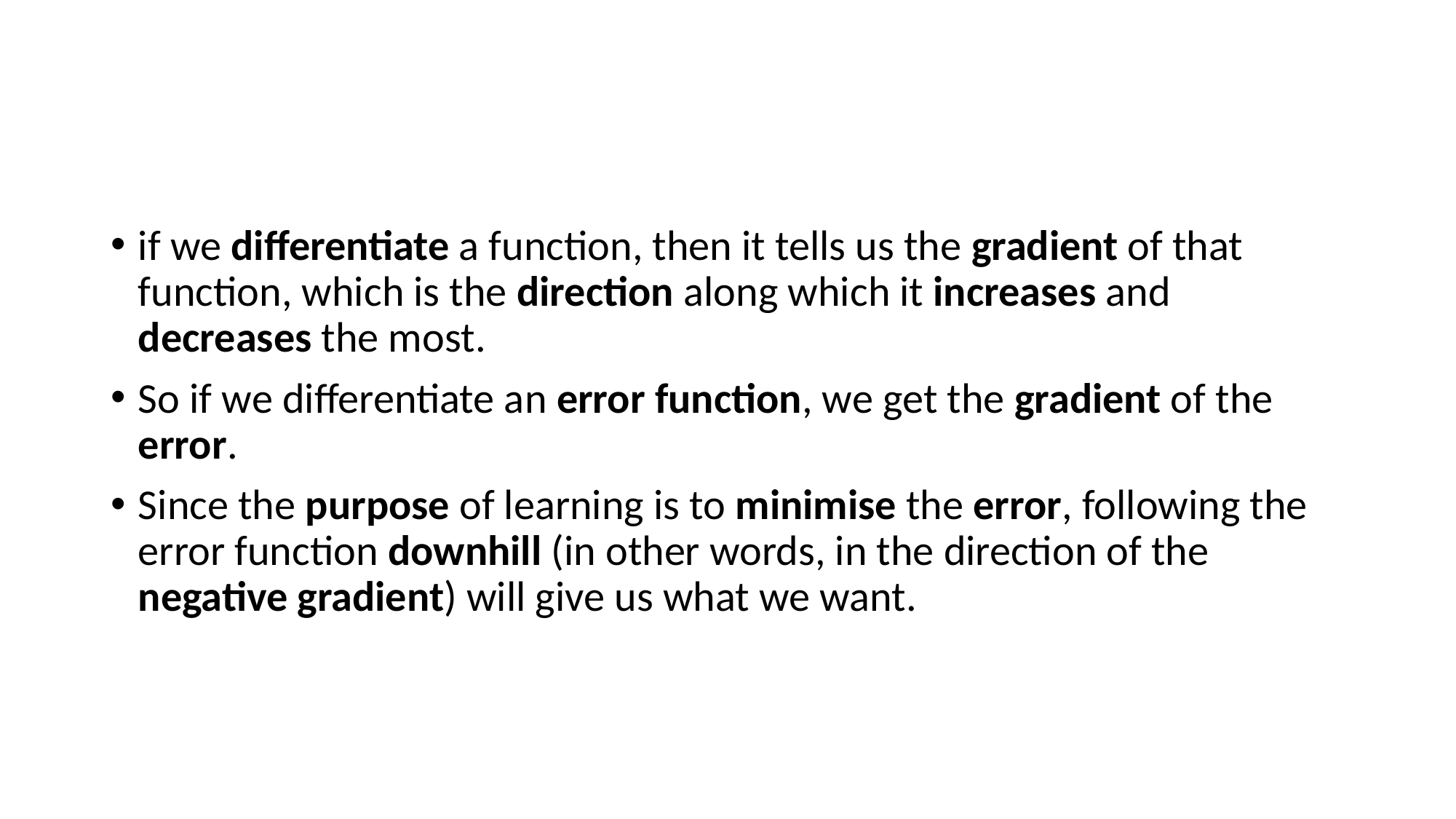

#
if we differentiate a function, then it tells us the gradient of that function, which is the direction along which it increases and decreases the most.
So if we differentiate an error function, we get the gradient of the error.
Since the purpose of learning is to minimise the error, following the error function downhill (in other words, in the direction of the negative gradient) will give us what we want.